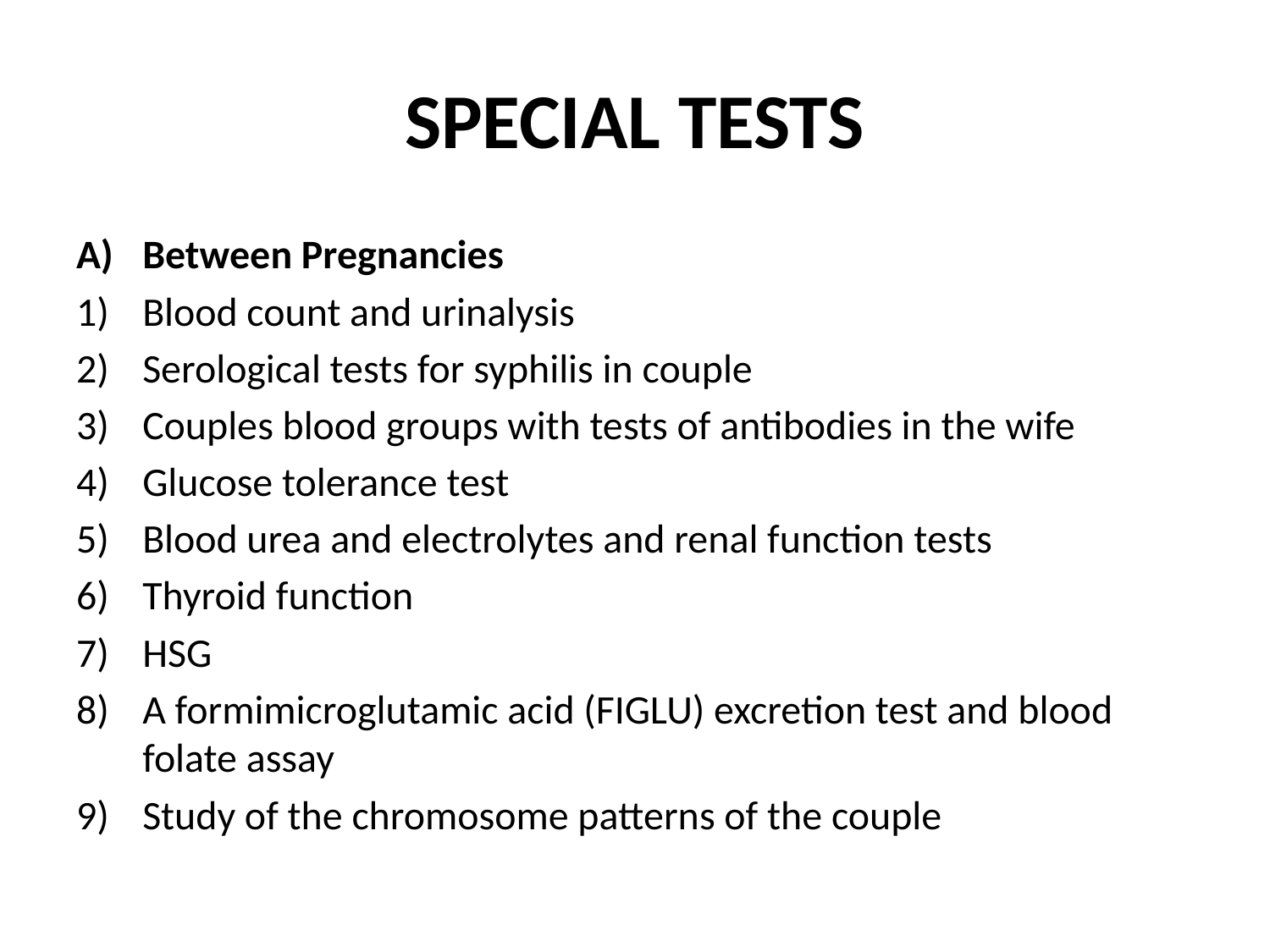

# SPECIAL TESTS
Between Pregnancies
Blood count and urinalysis
Serological tests for syphilis in couple
Couples blood groups with tests of antibodies in the wife
Glucose tolerance test
Blood urea and electrolytes and renal function tests
Thyroid function
HSG
A formimicroglutamic acid (FIGLU) excretion test and blood folate assay
Study of the chromosome patterns of the couple